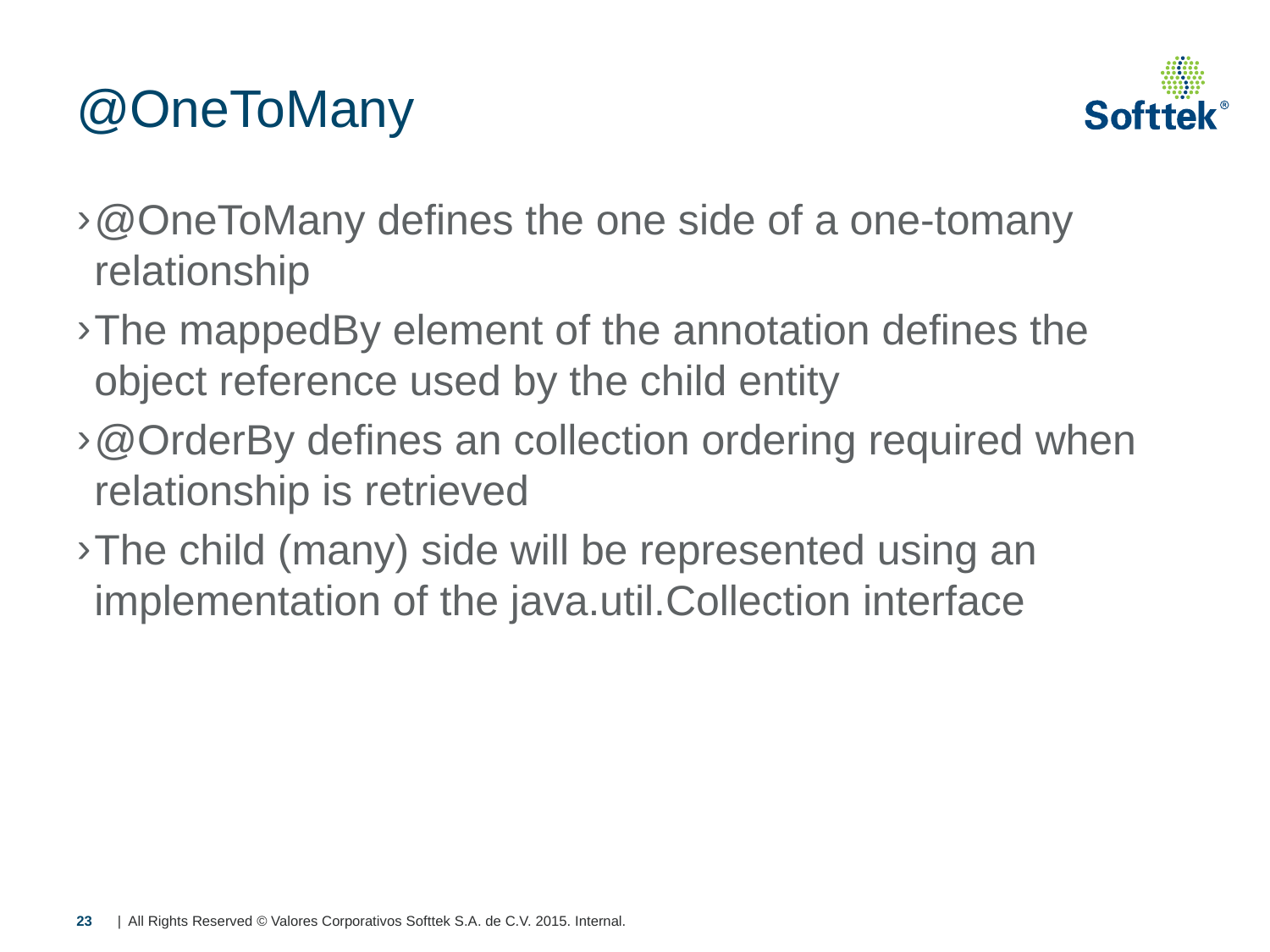

# @OneToMany
@OneToMany defines the one side of a one-tomany relationship
The mappedBy element of the annotation defines the object reference used by the child entity
@OrderBy defines an collection ordering required when relationship is retrieved
The child (many) side will be represented using an implementation of the java.util.Collection interface

23